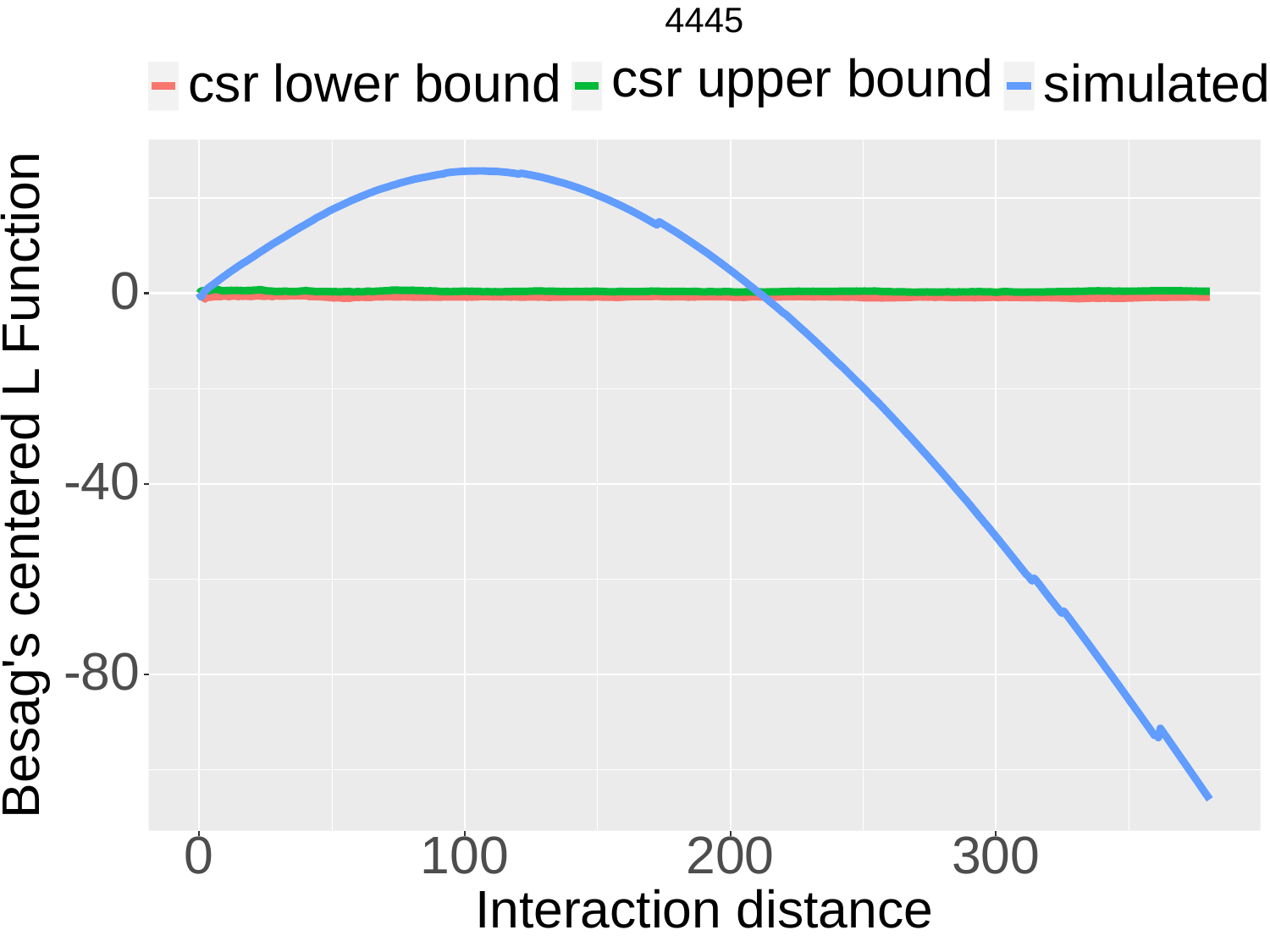

4445

csr upper bound

csr lower bound
simulated

0

Besag's centered L Function
-40

-80

300
0
100
200
Interaction distance